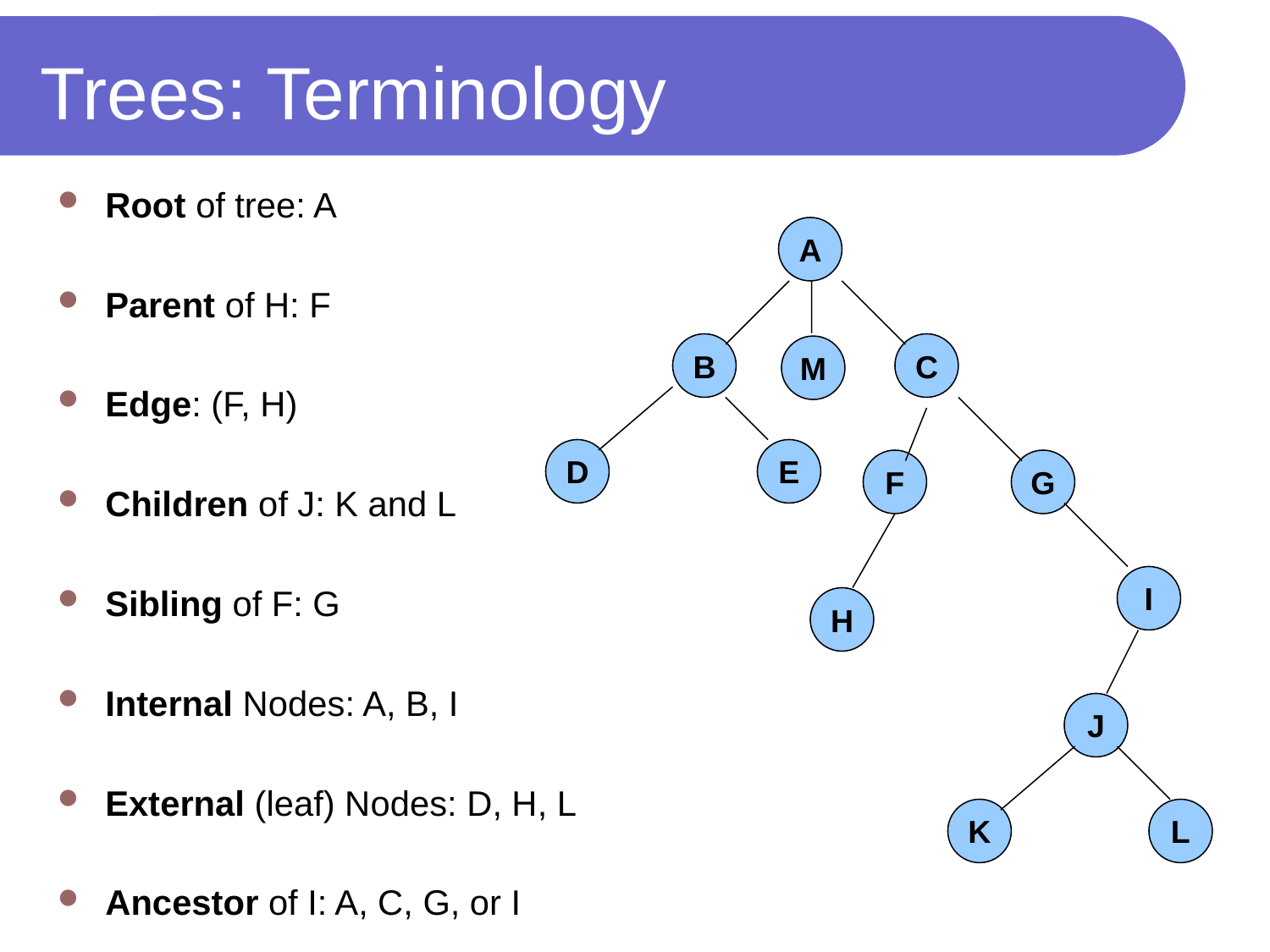

# Trees: Terminology
Root of tree: A

Parent of H: F

Edge: (F, H)

Children of J: K and L

Sibling of F: G

Internal Nodes: A, B, I

External (leaf) Nodes: D, H, L

Ancestor of I: A, C, G, or I

Descendent of I: I, J, K, or L
A

B
C
M

D
E
F
G

I
H

J

K
L